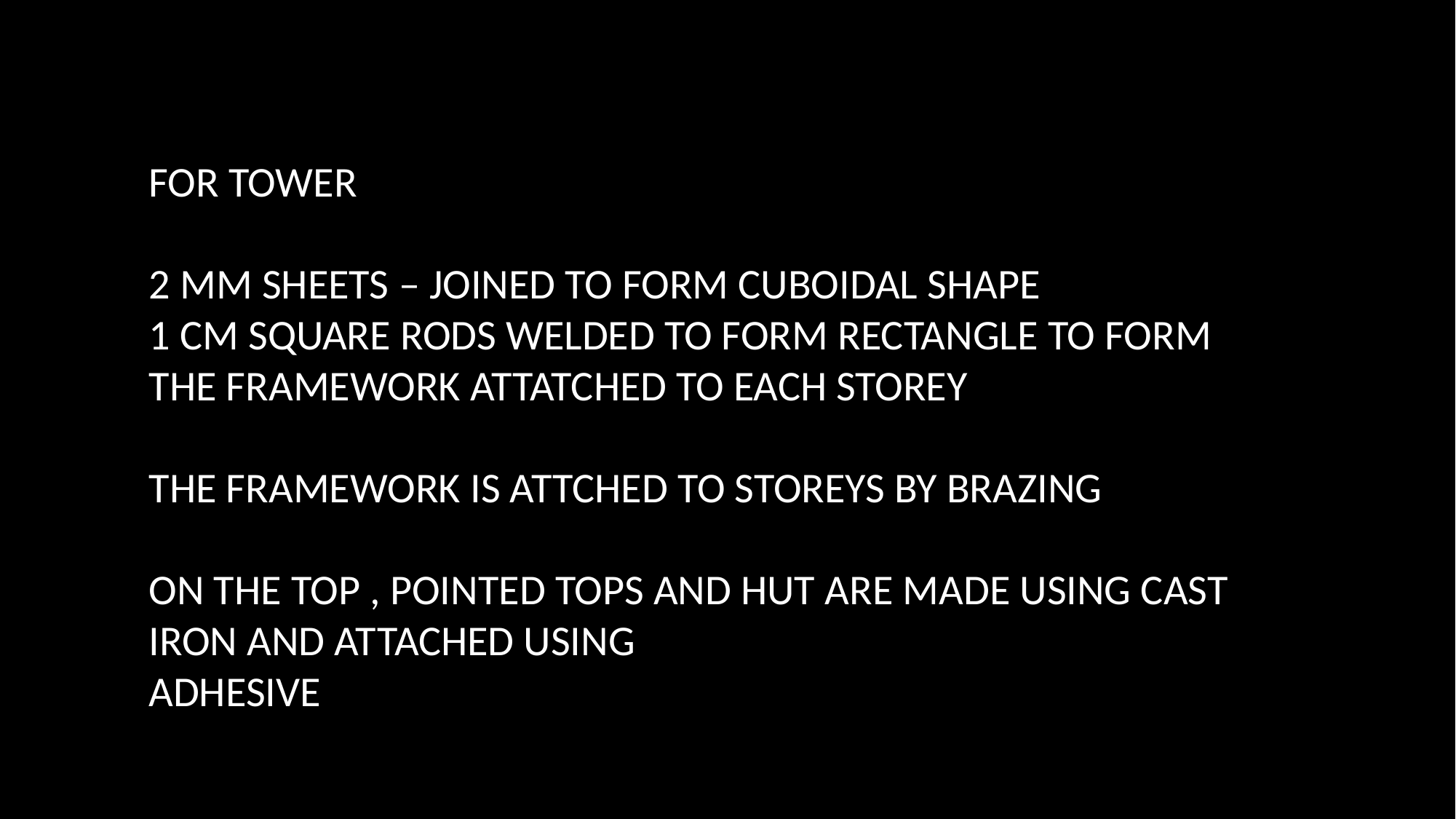

FOR TOWER

2 MM SHEETS – JOINED TO FORM CUBOIDAL SHAPE
1 CM SQUARE RODS WELDED TO FORM RECTANGLE TO FORM THE FRAMEWORK ATTATCHED TO EACH STOREY

THE FRAMEWORK IS ATTCHED TO STOREYS BY BRAZING

ON THE TOP , POINTED TOPS AND HUT ARE MADE USING CAST IRON AND ATTACHED USING
ADHESIVE